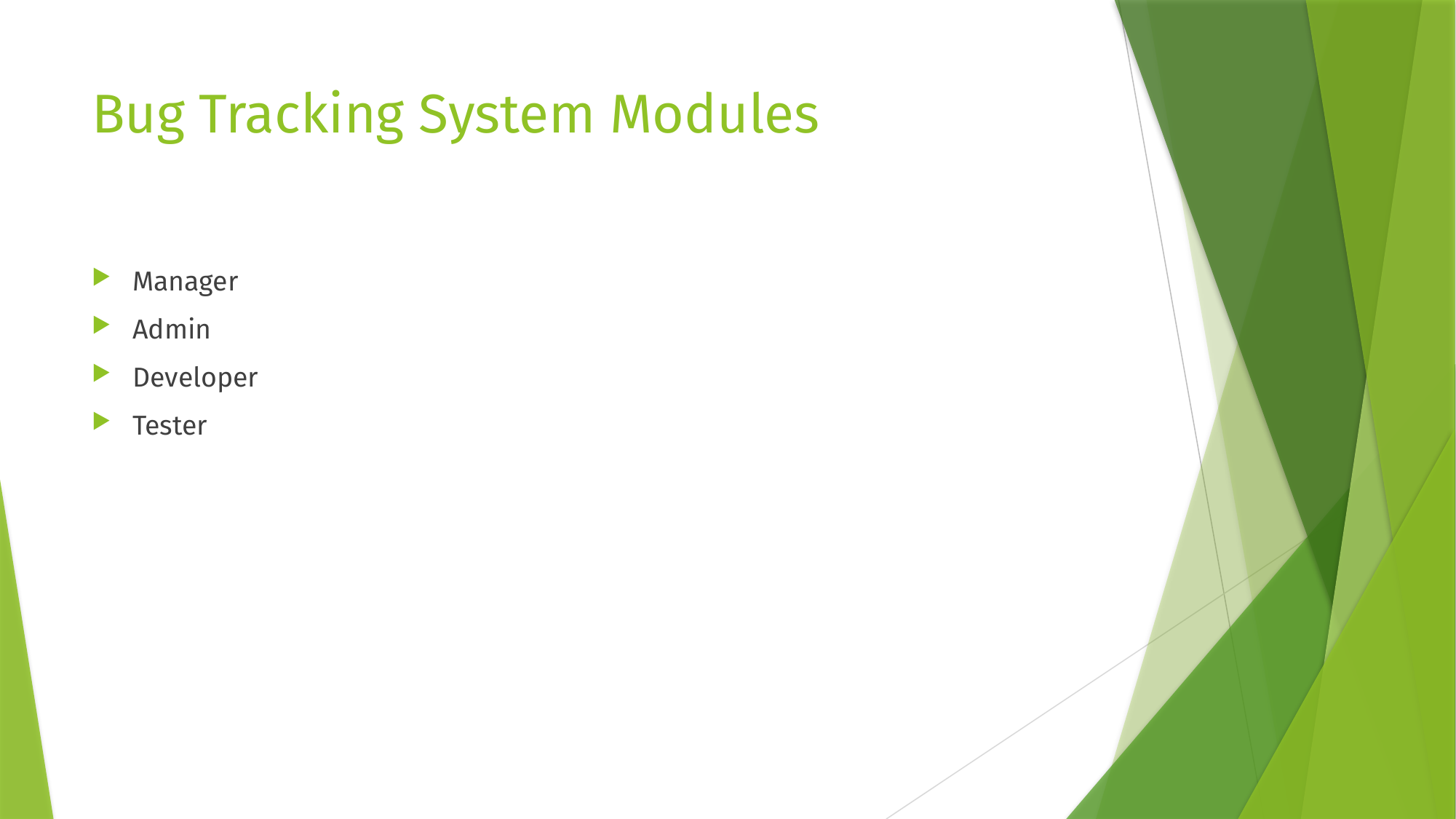

# Bug Tracking System Modules
Manager
Admin
Developer
Tester